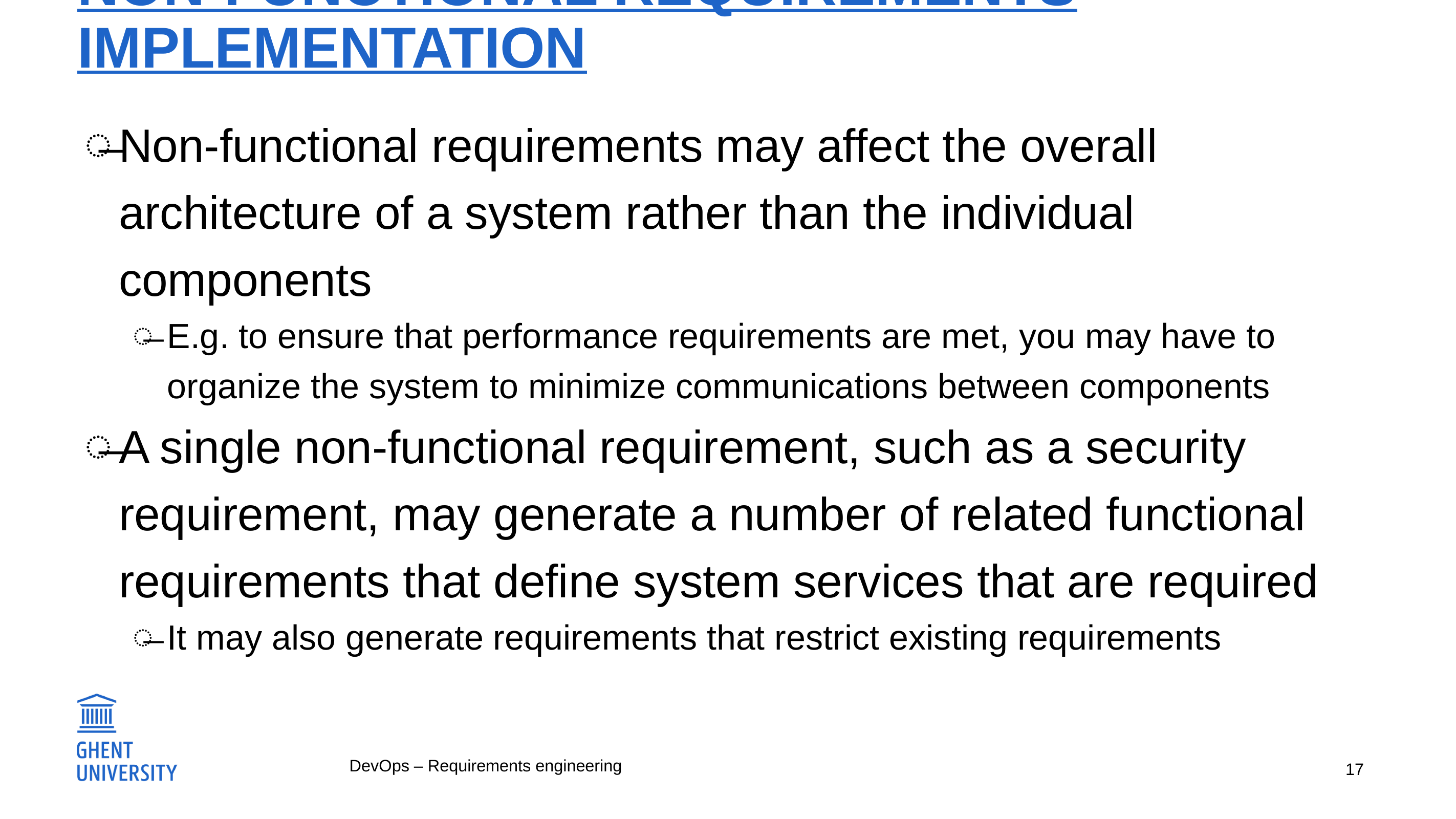

# Non-functional requirements implementation
Non-functional requirements may affect the overall architecture of a system rather than the individual components
E.g. to ensure that performance requirements are met, you may have to organize the system to minimize communications between components
A single non-functional requirement, such as a security requirement, may generate a number of related functional requirements that define system services that are required
It may also generate requirements that restrict existing requirements